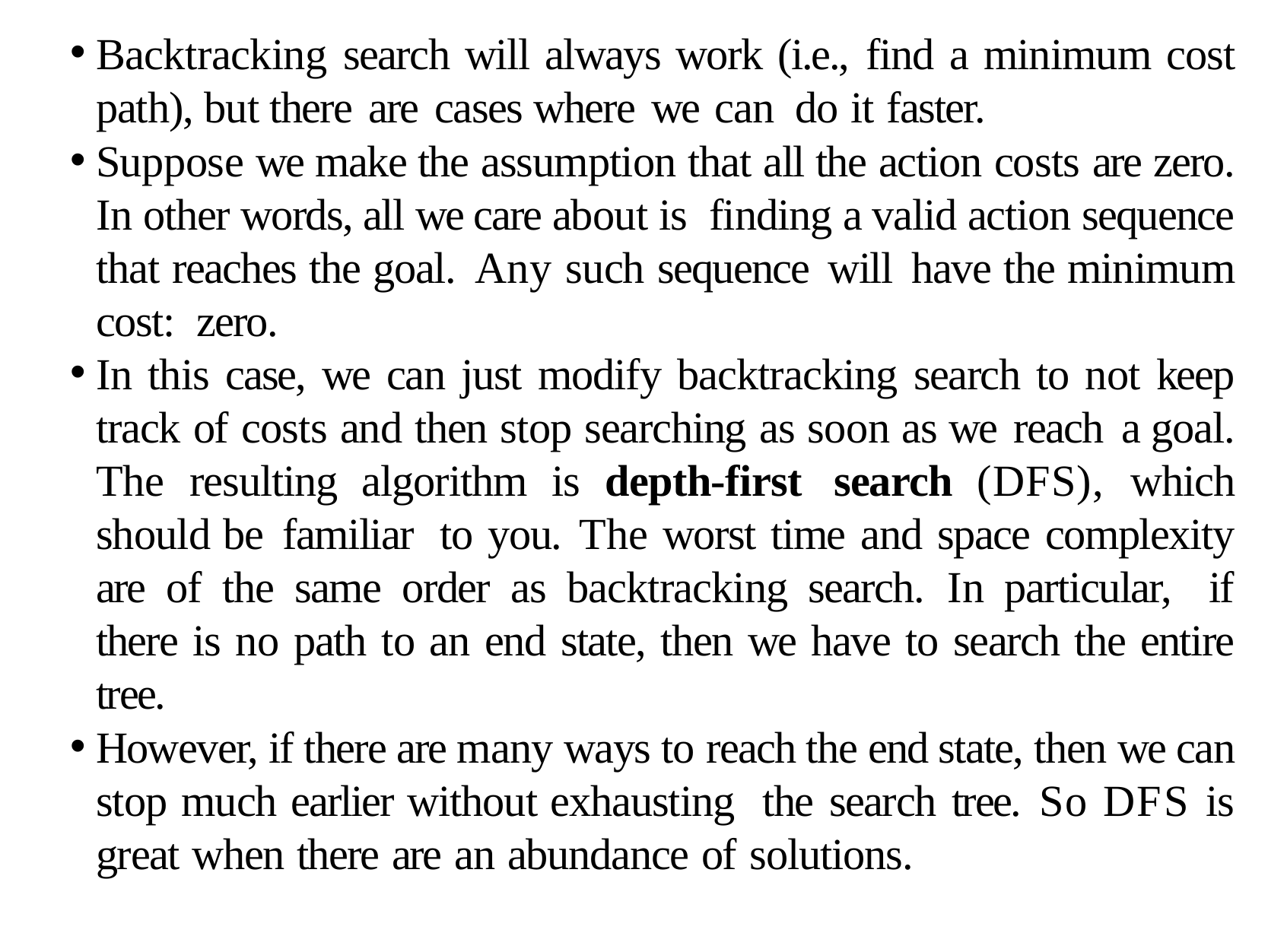

Backtracking search will always work (i.e., find a minimum cost path), but there are cases where we can  do it faster.
Suppose we make the assumption that all the action costs are zero. In other words, all we care about is  finding a valid action sequence that reaches the goal. Any such sequence will have the minimum cost:  zero.
In this case, we can just modify backtracking search to not keep track of costs and then stop searching as soon as we reach a goal. The resulting algorithm is depth-first search (DFS), which should be familiar  to you. The worst time and space complexity are of the same order as backtracking search. In particular,  if there is no path to an end state, then we have to search the entire tree.
However, if there are many ways to reach the end state, then we can stop much earlier without exhausting  the search tree. So DFS is great when there are an abundance of solutions.